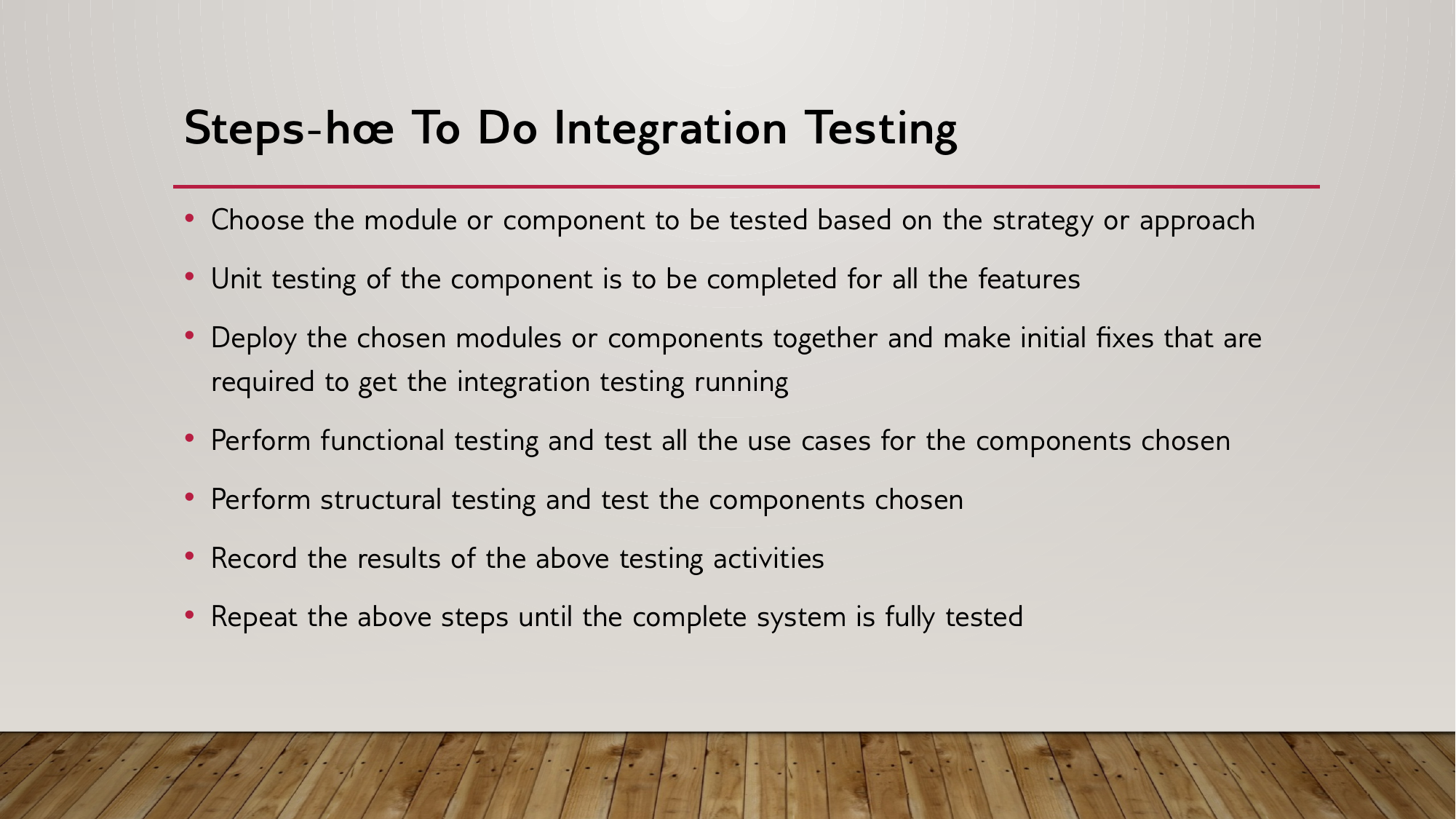

# Steps-hoe To Do Integration Testing
Choose the module or component to be tested based on the strategy or approach
Unit testing of the component is to be completed for all the features
Deploy the chosen modules or components together and make initial fixes that are required to get the integration testing running
Perform functional testing and test all the use cases for the components chosen
Perform structural testing and test the components chosen
Record the results of the above testing activities
Repeat the above steps until the complete system is fully tested